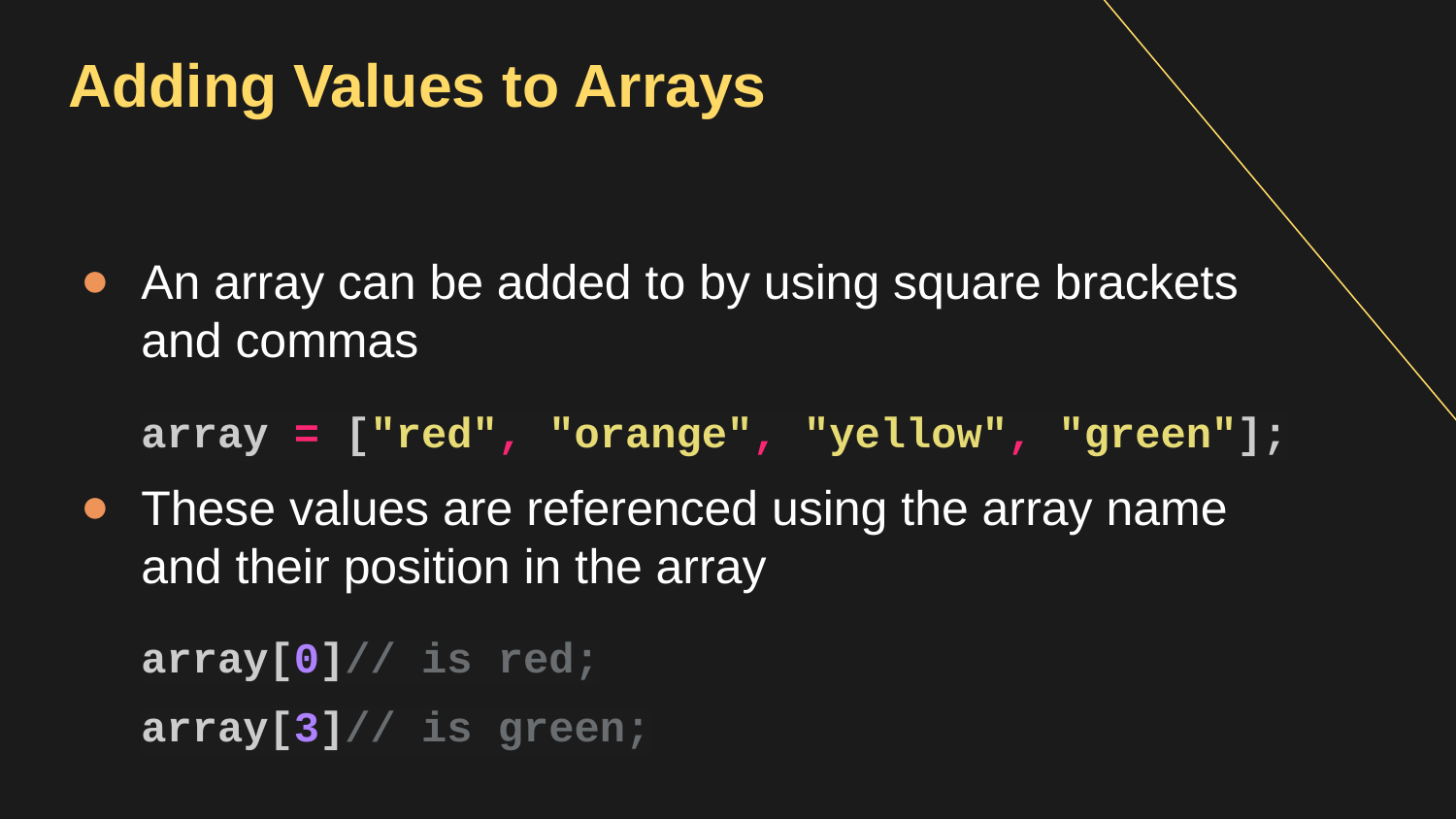

# Adding Values to Arrays
An array can be added to by using square brackets and commas
array = ["red", "orange", "yellow", "green"];
These values are referenced using the array name and their position in the array
array[0]// is red;
array[3]// is green;